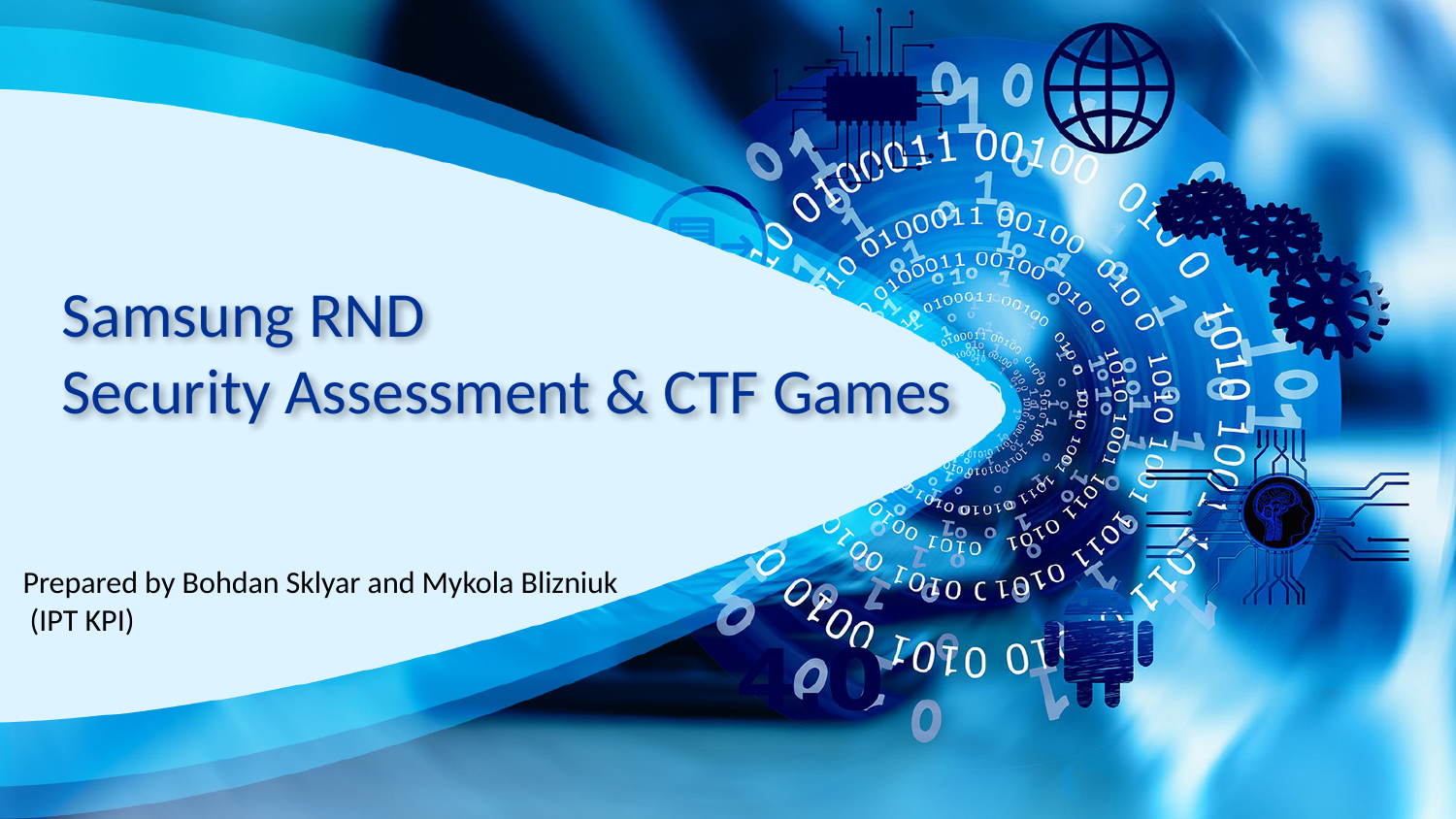

# Samsung RND Security Assessment & CTF Games
Prepared by Bohdan Sklyar and Mykola Blizniuk
 (IPT KPI)